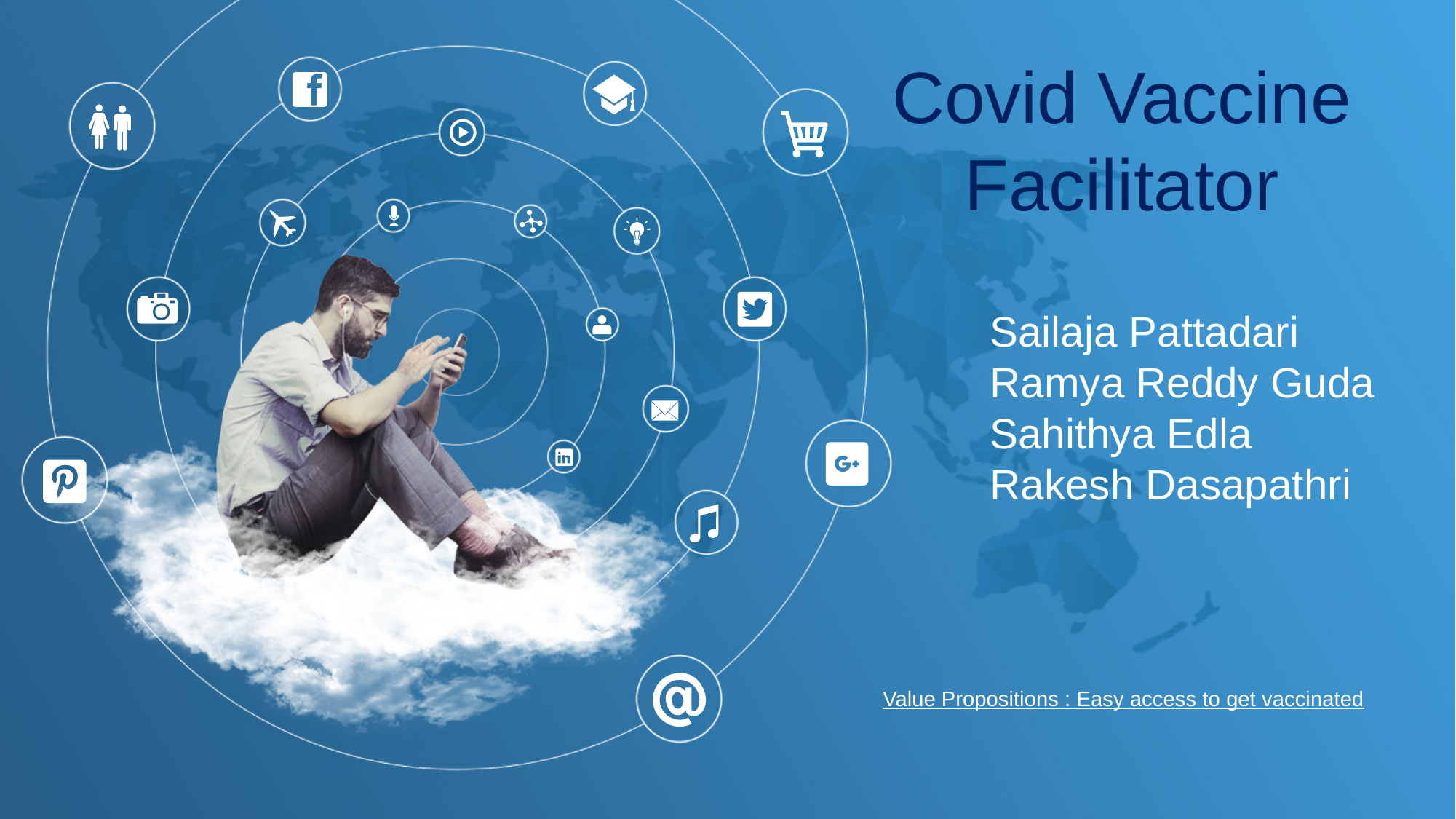

Covid Vaccine Facilitator

Sailaja Pattadari
Ramya Reddy Guda
Sahithya Edla
Rakesh Dasapathri

Value Propositions : Easy access to get vaccinated